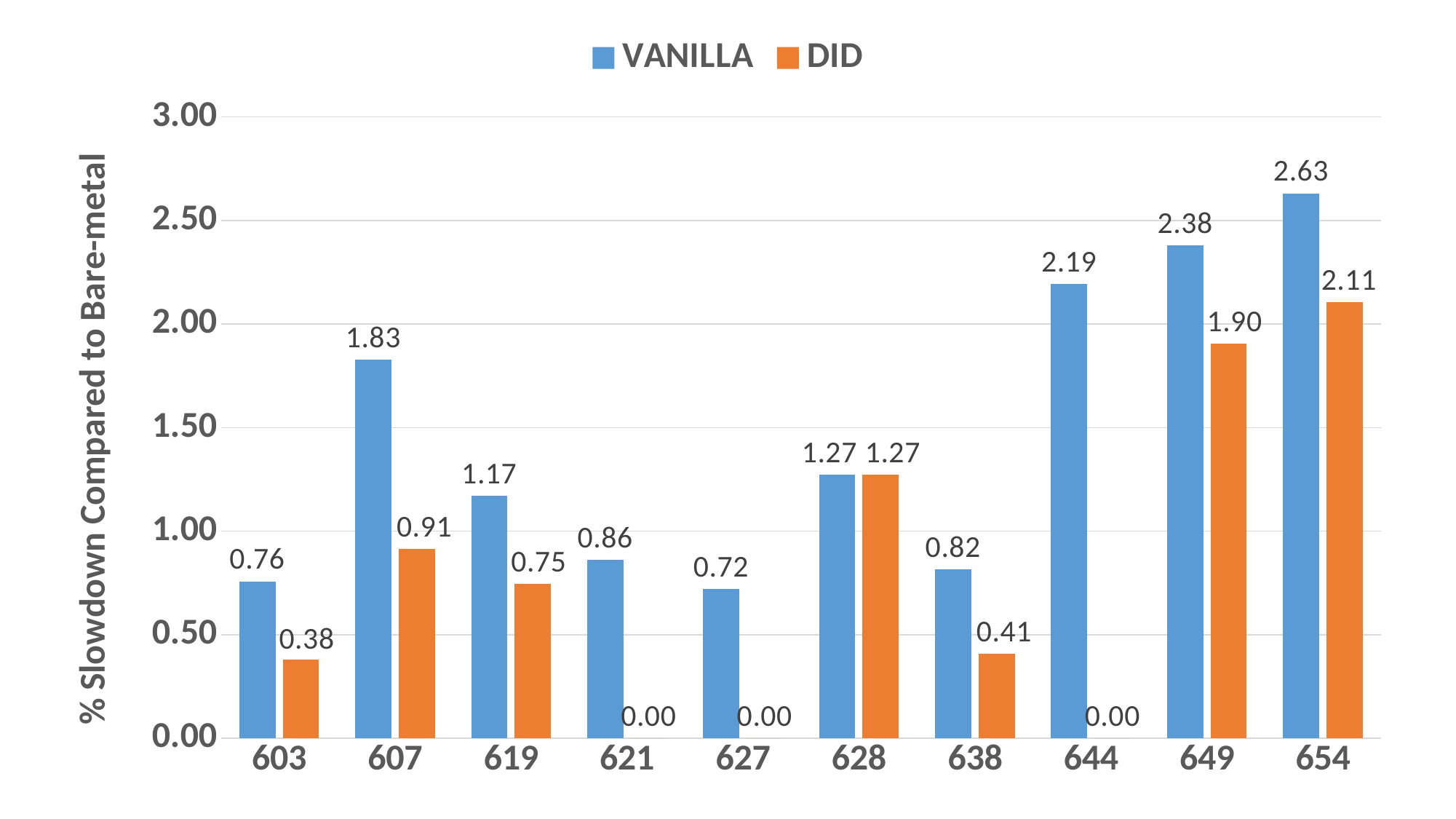

### Chart

| Category | VANILLA | DID |
|---|---|---|
| 603 | 0.7575757575757549 | 0.37878787878787074 |
| 607 | 1.8292682926829098 | 0.9146341463414549 |
| 619 | 1.17145899893505 | 0.7454739084132085 |
| 621 | 0.8620689655172384 | 0.0 |
| 627 | 0.7194244604316521 | 0.0 |
| 628 | 1.2738853503184668 | 1.2738853503184668 |
| 638 | 0.8163265306122455 | 0.40816326530613184 |
| 644 | 2.1929824561403506 | 0.0 |
| 649 | 2.380952380952381 | 1.904761904761898 |
| 654 | 2.631578947368421 | 2.1052631578947296 |